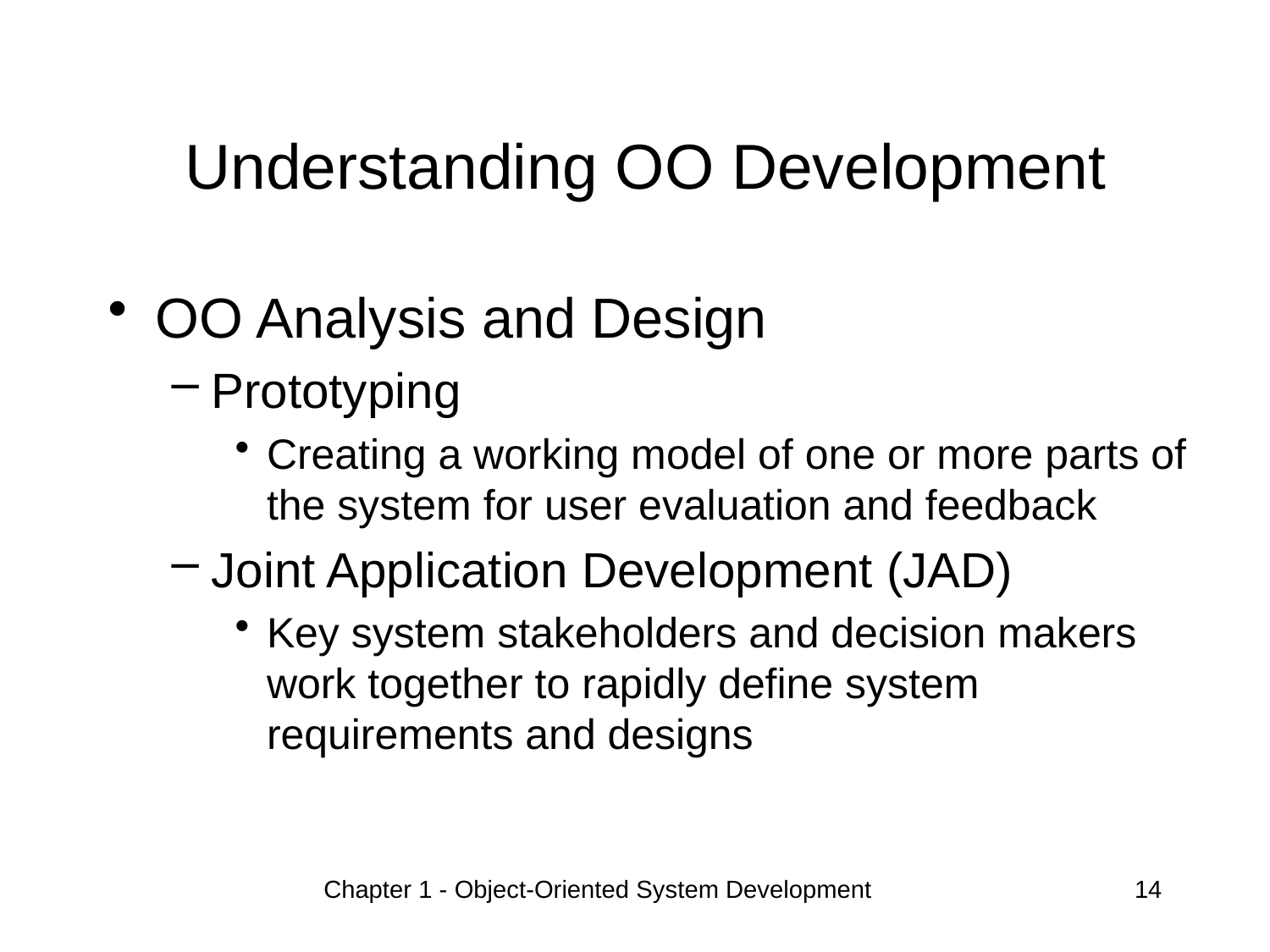

# Understanding OO Development
OO Analysis and Design
Prototyping
Creating a working model of one or more parts of the system for user evaluation and feedback
Joint Application Development (JAD)
Key system stakeholders and decision makers work together to rapidly define system requirements and designs
Chapter 1 - Object-Oriented System Development
14